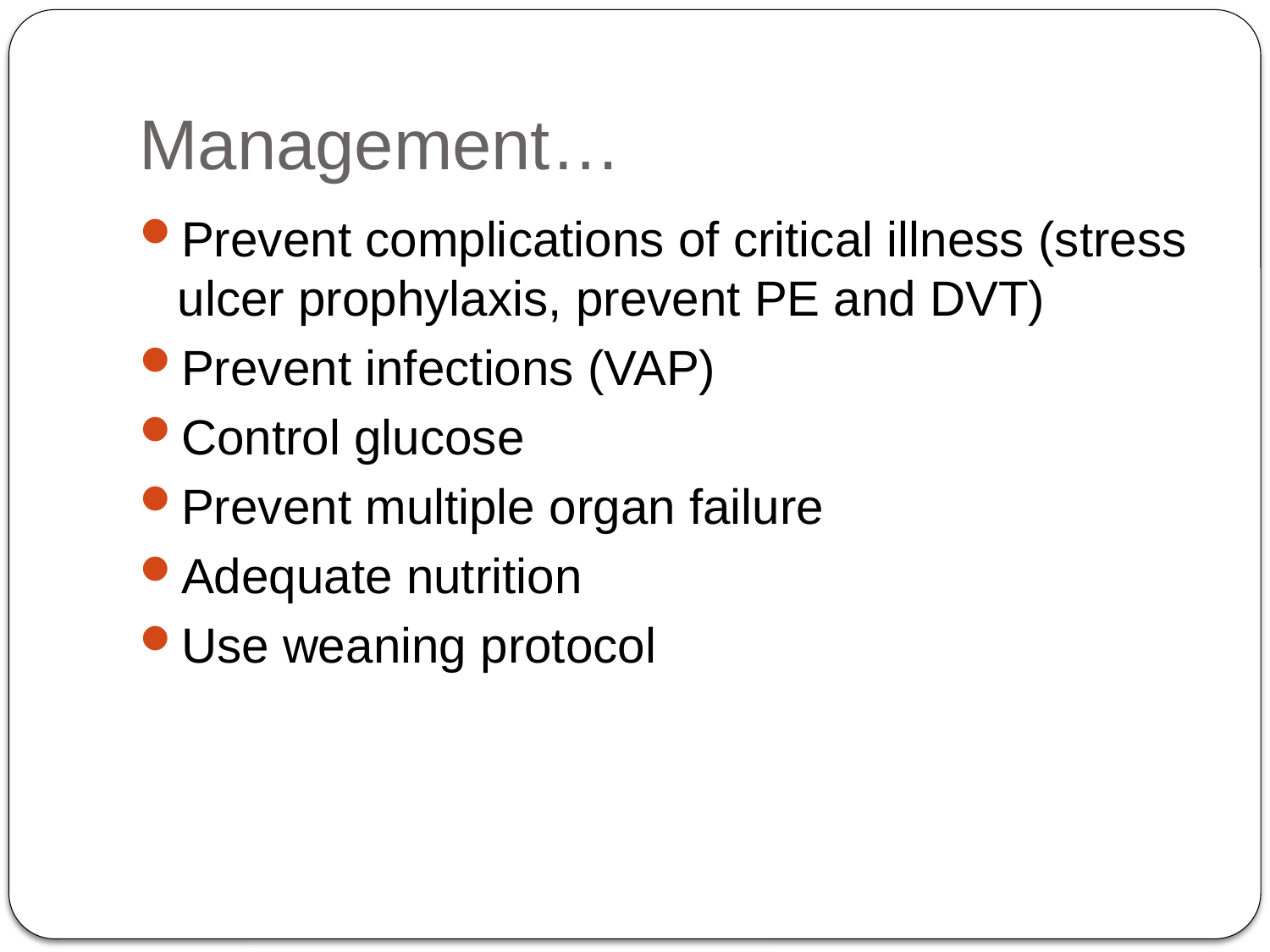

# Management…
Prevent complications of critical illness (stress ulcer prophylaxis, prevent PE and DVT)
Prevent infections (VAP)
Control glucose
Prevent multiple organ failure
Adequate nutrition
Use weaning protocol